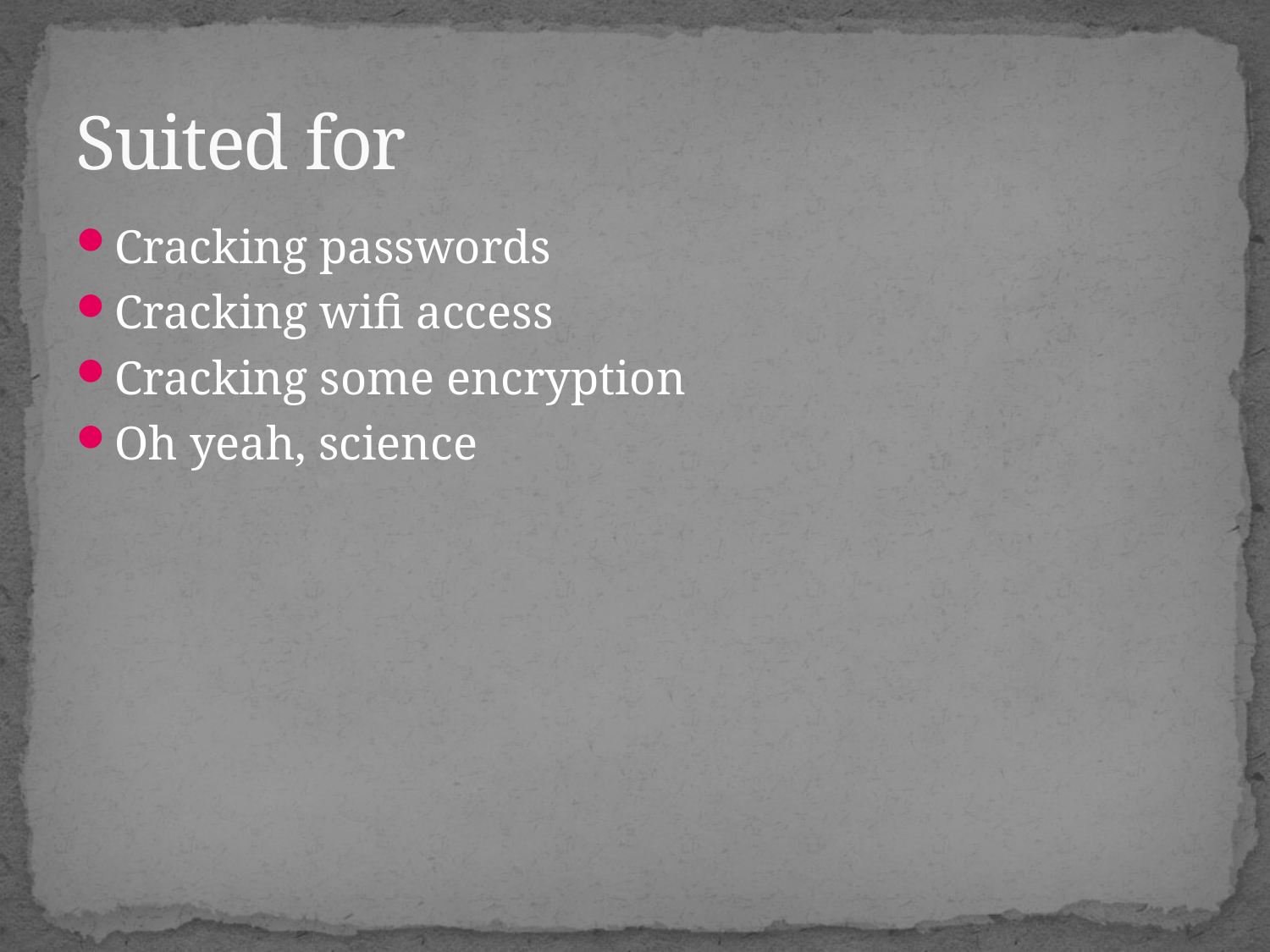

# Suited for
Cracking passwords
Cracking wifi access
Cracking some encryption
Oh yeah, science